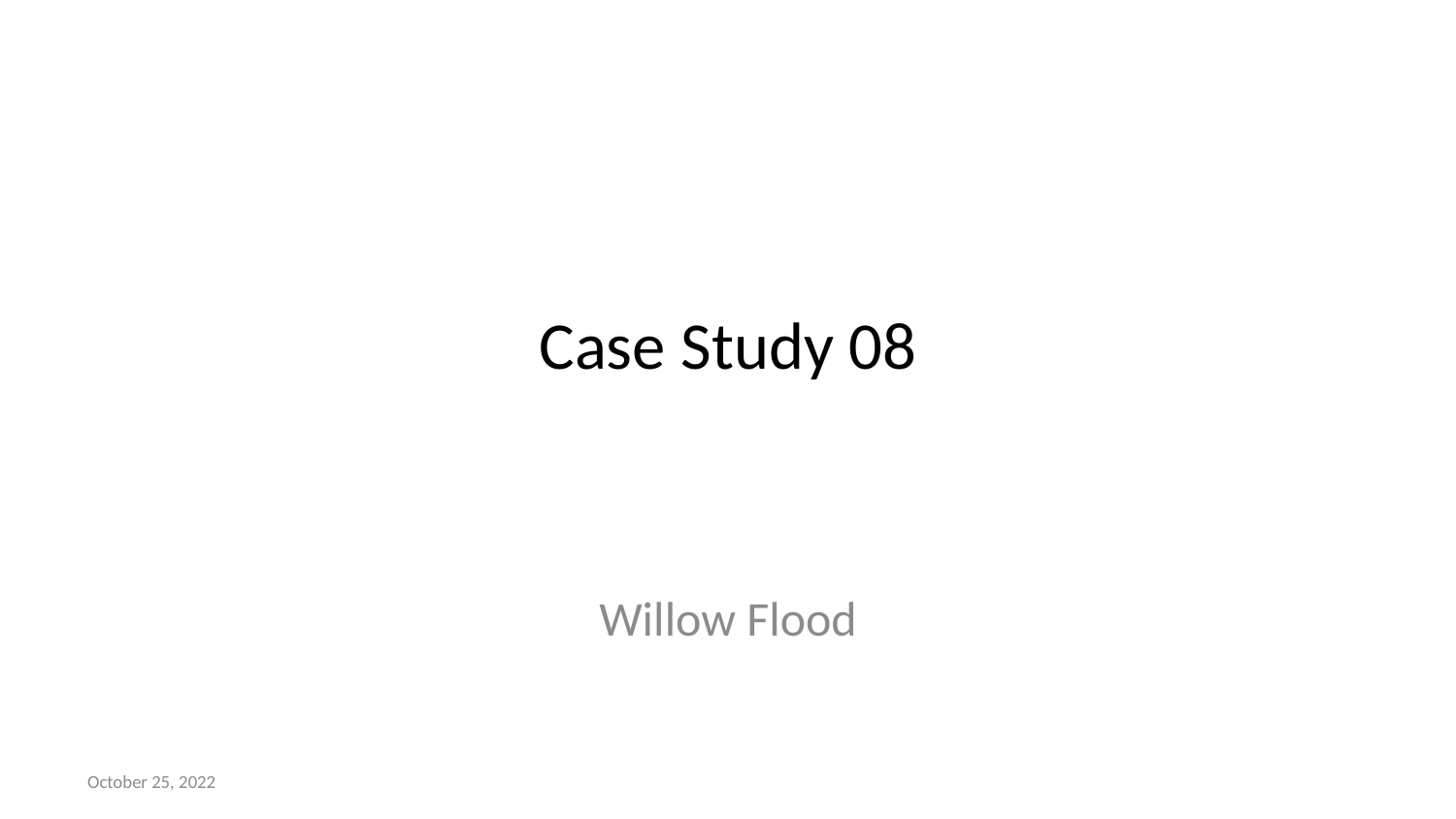

# Case Study 08
Willow Flood
October 25, 2022